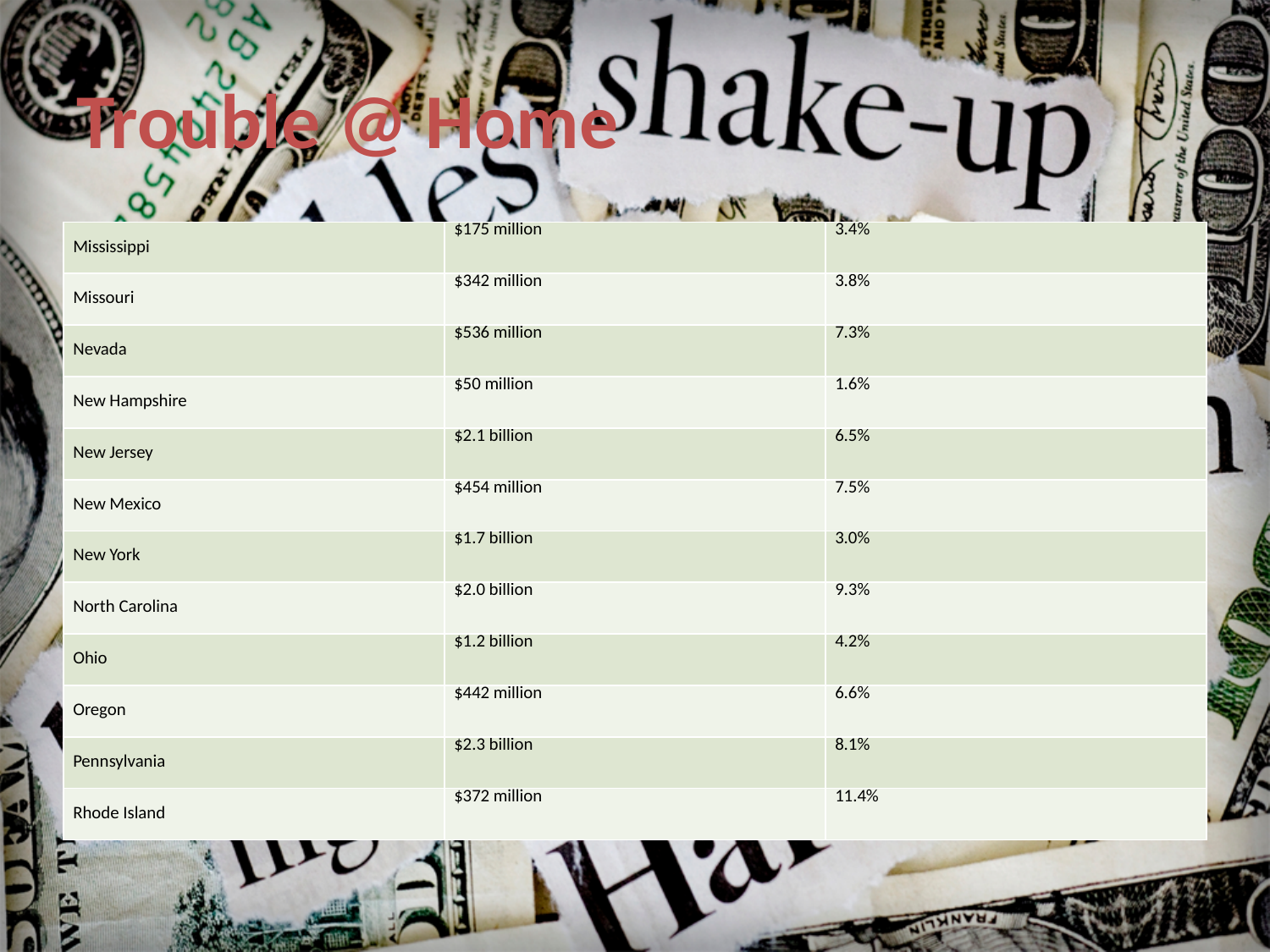

# Trouble @ Home
| Mississippi | $175 million | 3.4% |
| --- | --- | --- |
| Missouri | $342 million | 3.8% |
| Nevada | $536 million | 7.3% |
| New Hampshire | $50 million | 1.6% |
| New Jersey | $2.1 billion | 6.5% |
| New Mexico | $454 million | 7.5% |
| New York | $1.7 billion | 3.0% |
| North Carolina | $2.0 billion | 9.3% |
| Ohio | $1.2 billion | 4.2% |
| Oregon | $442 million | 6.6% |
| Pennsylvania | $2.3 billion | 8.1% |
| Rhode Island | $372 million | 11.4% |